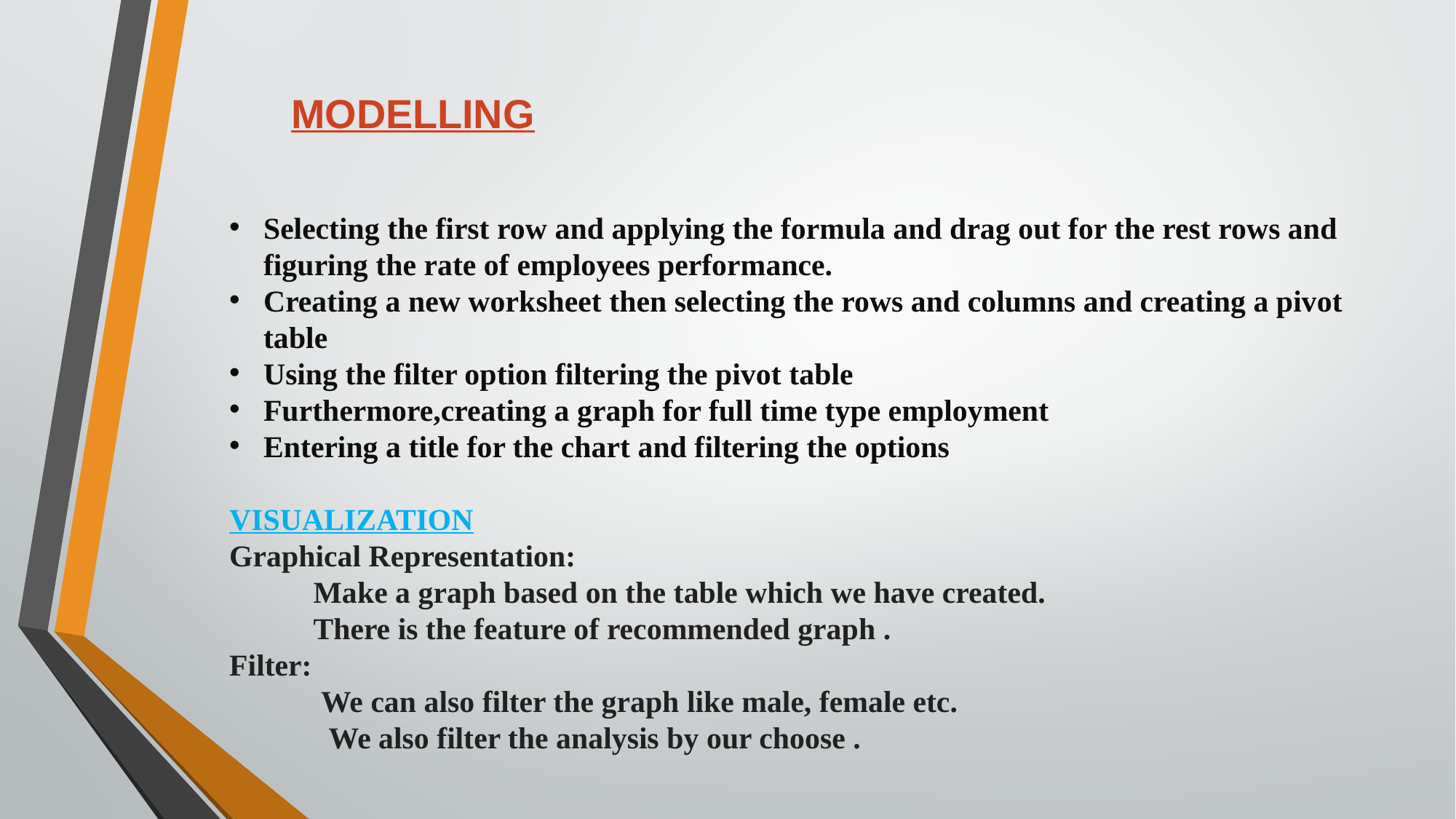

# MODELLING
Selecting the first row and applying the formula and drag out for the rest rows and figuring the rate of employees performance.
Creating a new worksheet then selecting the rows and columns and creating a pivot table
Using the filter option filtering the pivot table
Furthermore,creating a graph for full time type employment
Entering a title for the chart and filtering the options

VISUALIZATION
Graphical Representation:
           Make a graph based on the table which we have created.
           There is the feature of recommended graph .
Filter:
            We can also filter the graph like male, female etc.
             We also filter the analysis by our choose .